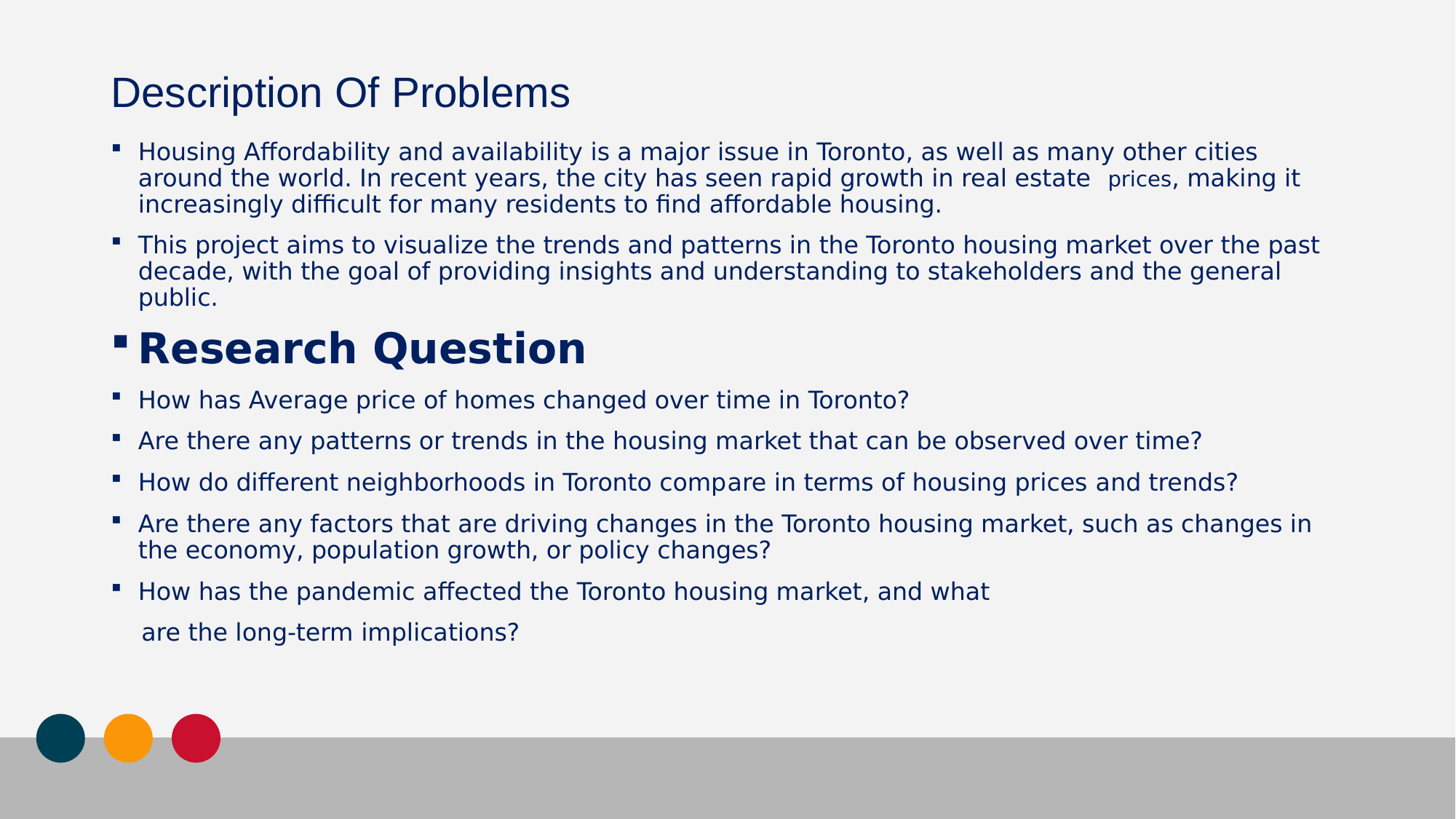

# Description Of Problems
Housing Affordability and availability is a major issue in Toronto, as well as many other cities around the world. In recent years, the city has seen rapid growth in real estate  prices, making it increasingly difficult for many residents to find affordable housing.
This project aims to visualize the trends and patterns in the Toronto housing market over the past decade, with the goal of providing insights and understanding to stakeholders and the general public.
Research Question
How has Average price of homes changed over time in Toronto?
Are there any patterns or trends in the housing market that can be observed over time?
How do different neighborhoods in Toronto compare in terms of housing prices and trends?
Are there any factors that are driving changes in the Toronto housing market, such as changes in the economy, population growth, or policy changes?
How has the pandemic affected the Toronto housing market, and what
    are the long-term implications?